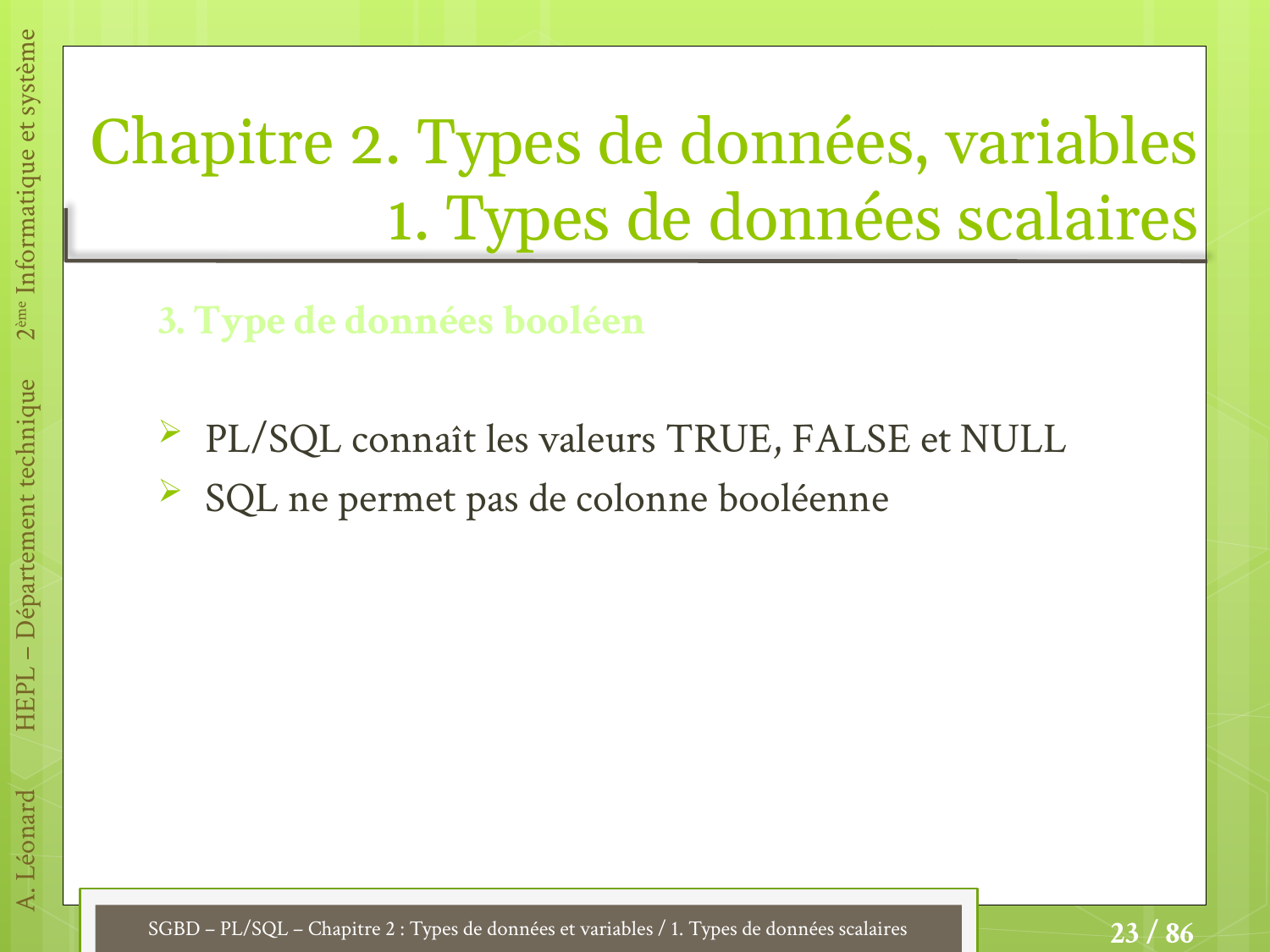

# Chapitre 2. Types de données, variables 1. Types de données scalaires
3. Type de données booléen

PL/SQL connaît les valeurs TRUE, FALSE et NULL
SQL ne permet pas de colonne booléenne
SGBD – PL/SQL – Chapitre 2 : Types de données et variables / 1. Types de données scalaires